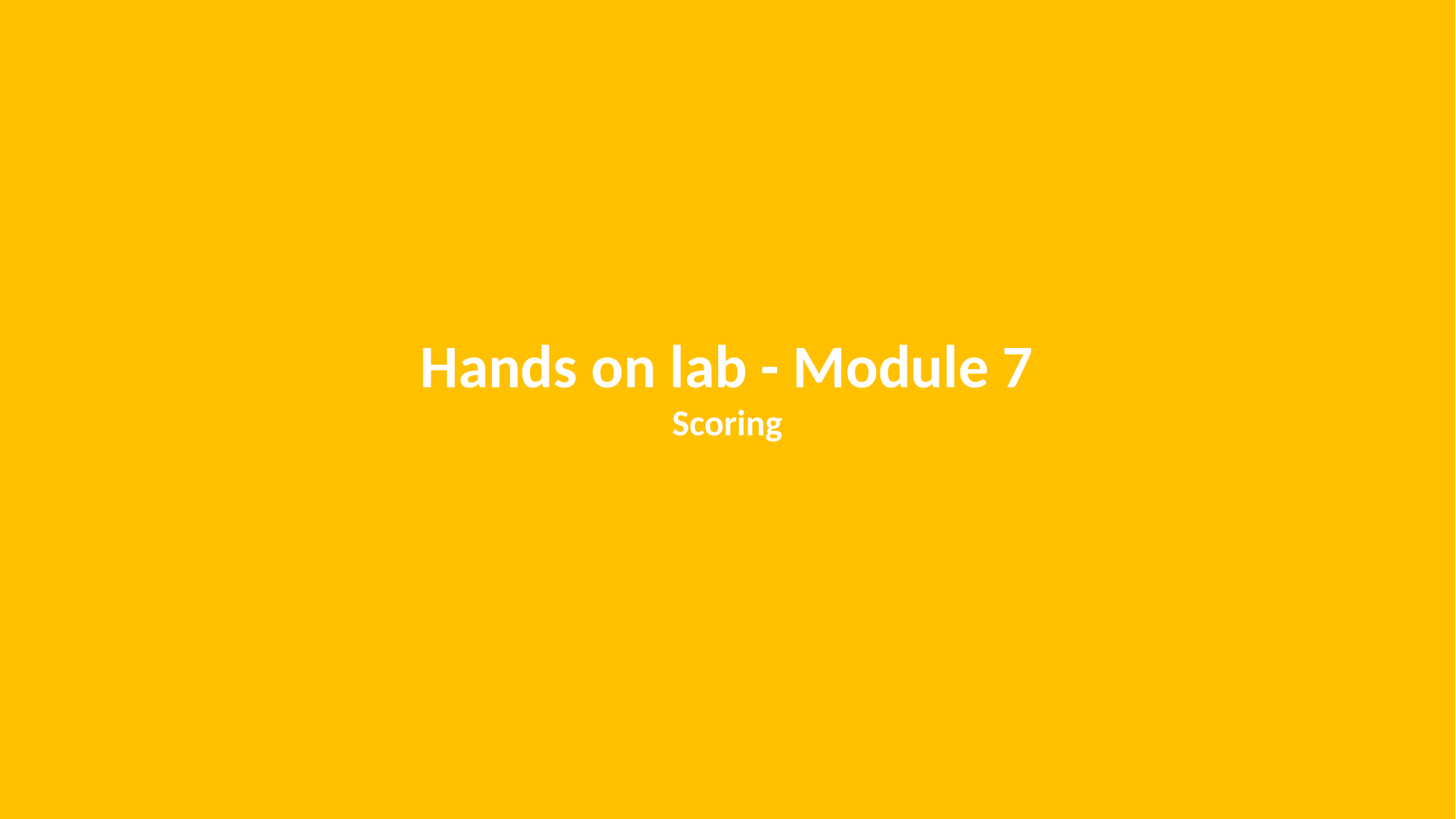

Hands on lab - Module 7
Scoring